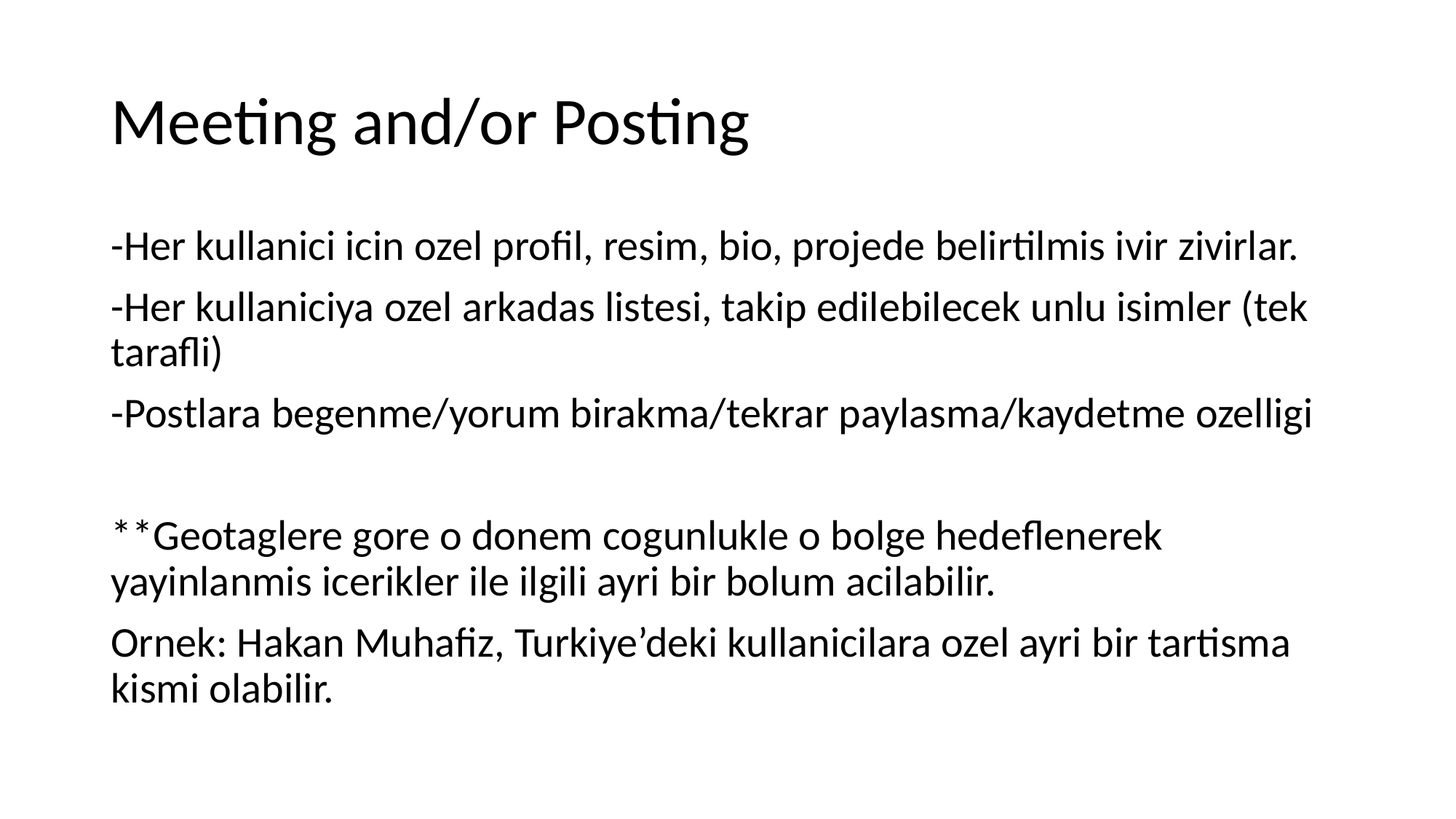

# Meeting and/or Posting
-Her kullanici icin ozel profil, resim, bio, projede belirtilmis ivir zivirlar.
-Her kullaniciya ozel arkadas listesi, takip edilebilecek unlu isimler (tek tarafli)
-Postlara begenme/yorum birakma/tekrar paylasma/kaydetme ozelligi

**Geotaglere gore o donem cogunlukle o bolge hedeflenerek yayinlanmis icerikler ile ilgili ayri bir bolum acilabilir.
Ornek: Hakan Muhafiz, Turkiye’deki kullanicilara ozel ayri bir tartisma kismi olabilir.